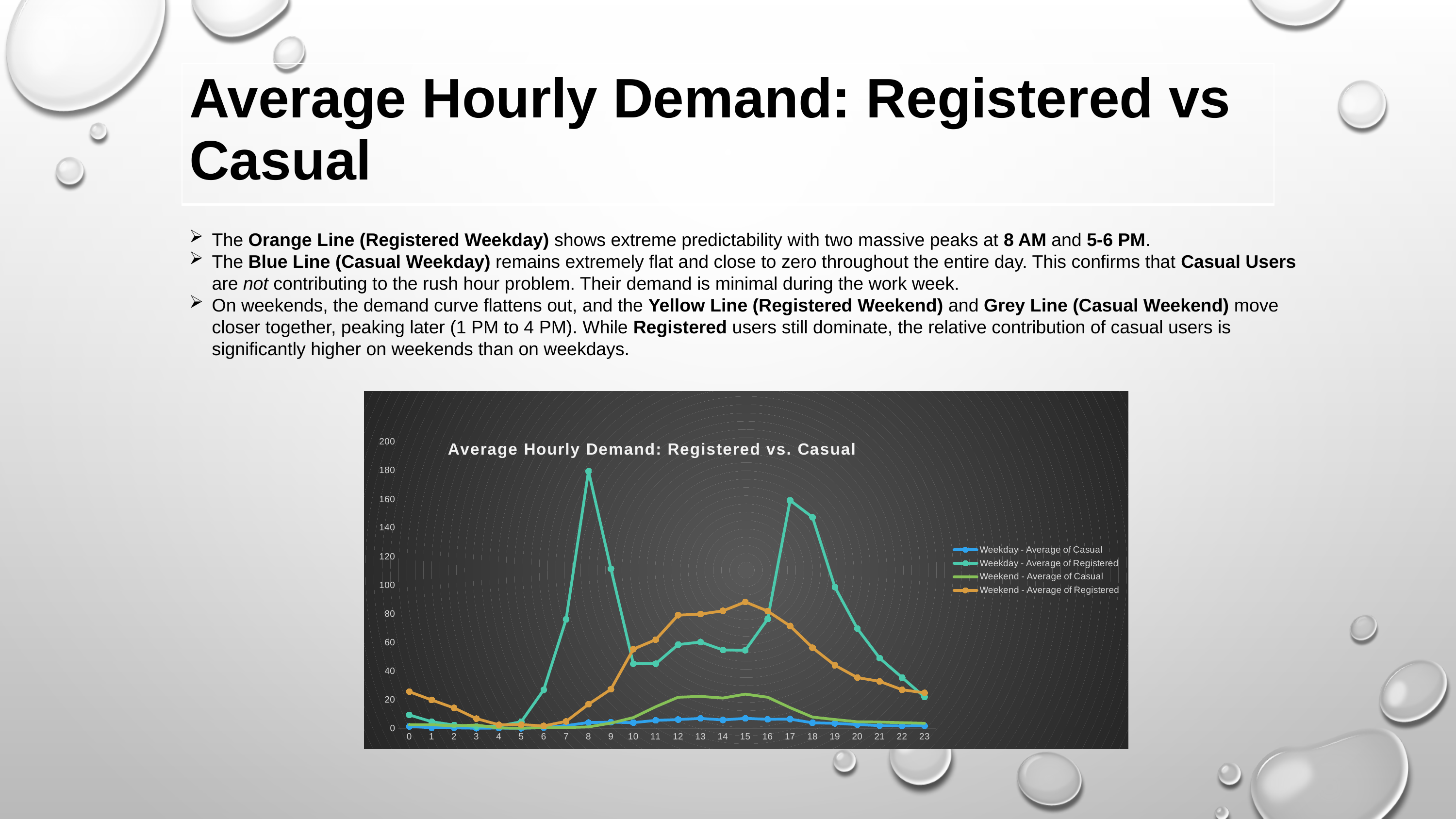

| Average Hourly Demand: Registered vs Casual |
| --- |
The Orange Line (Registered Weekday) shows extreme predictability with two massive peaks at 8 AM and 5-6 PM.
The Blue Line (Casual Weekday) remains extremely flat and close to zero throughout the entire day. This confirms that Casual Users are not contributing to the rush hour problem. Their demand is minimal during the work week.
On weekends, the demand curve flattens out, and the Yellow Line (Registered Weekend) and Grey Line (Casual Weekend) move closer together, peaking later (1 PM to 4 PM). While Registered users still dominate, the relative contribution of casual users is significantly higher on weekends than on weekdays.

### Chart: Average Hourly Demand: Registered vs. Casual

| Category | Weekday - Average of Casual | Weekday - Average of Registered | Weekend - Average of Casual | Weekend - Average of Registered |
|---|---|---|---|---|
| 0 | 1.3448275862068966 | 9.344827586206897 | 2.5 | 25.571428571428573 |
| 1 | 0.4482758620689655 | 4.655172413793103 | 2.5 | 19.785714285714285 |
| 2 | 0.3333333333333333 | 2.2962962962962963 | 1.7142857142857142 | 14.214285714285714 |
| 3 | 0.11764705882352941 | 1.2941176470588236 | 2.2857142857142856 | 6.785714285714286 |
| 4 | 0.21052631578947367 | 1.5789473684210527 | 0.23076923076923078 | 2.4615384615384617 |
| 5 | 0.06896551724137931 | 4.655172413793103 | 0.1 | 2.6 |
| 6 | 0.5172413793103449 | 26.862068965517242 | 0.46153846153846156 | 1.6923076923076923 |
| 7 | 1.9310344827586208 | 76.10344827586206 | 0.5714285714285714 | 4.857142857142857 |
| 8 | 4.035714285714286 | 179.5 | 1.0 | 16.785714285714285 |
| 9 | 4.321428571428571 | 111.35714285714286 | 3.642857142857143 | 27.285714285714285 |
| 10 | 3.9642857142857144 | 45.107142857142854 | 7.5 | 55.285714285714285 |
| 11 | 5.571428571428571 | 45.035714285714285 | 15.071428571428571 | 61.857142857142854 |
| 12 | 6.137931034482759 | 58.44827586206897 | 21.714285714285715 | 79.0 |
| 13 | 6.931034482758621 | 60.241379310344826 | 22.285714285714285 | 79.71428571428571 |
| 14 | 5.862068965517241 | 54.689655172413794 | 21.142857142857142 | 82.0 |
| 15 | 6.9655172413793105 | 54.51724137931034 | 23.857142857142858 | 88.21428571428571 |
| 16 | 6.3 | 76.33333333333333 | 21.714285714285715 | 81.78571428571429 |
| 17 | 6.433333333333334 | 159.13333333333333 | 14.428571428571429 | 71.42857142857143 |
| 18 | 3.8620689655172415 | 147.3448275862069 | 7.857142857142857 | 56.285714285714285 |
| 19 | 3.4827586206896552 | 98.55172413793103 | 6.142857142857143 | 44.0 |
| 20 | 2.6206896551724137 | 69.65517241379311 | 4.571428571428571 | 35.42857142857143 |
| 21 | 1.9310344827586208 | 48.96551724137931 | 4.357142857142857 | 32.785714285714285 |
| 22 | 1.6551724137931034 | 35.44827586206897 | 3.9285714285714284 | 26.928571428571427 |
| 23 | 1.793103448275862 | 21.896551724137932 | 3.5 | 24.785714285714285 |